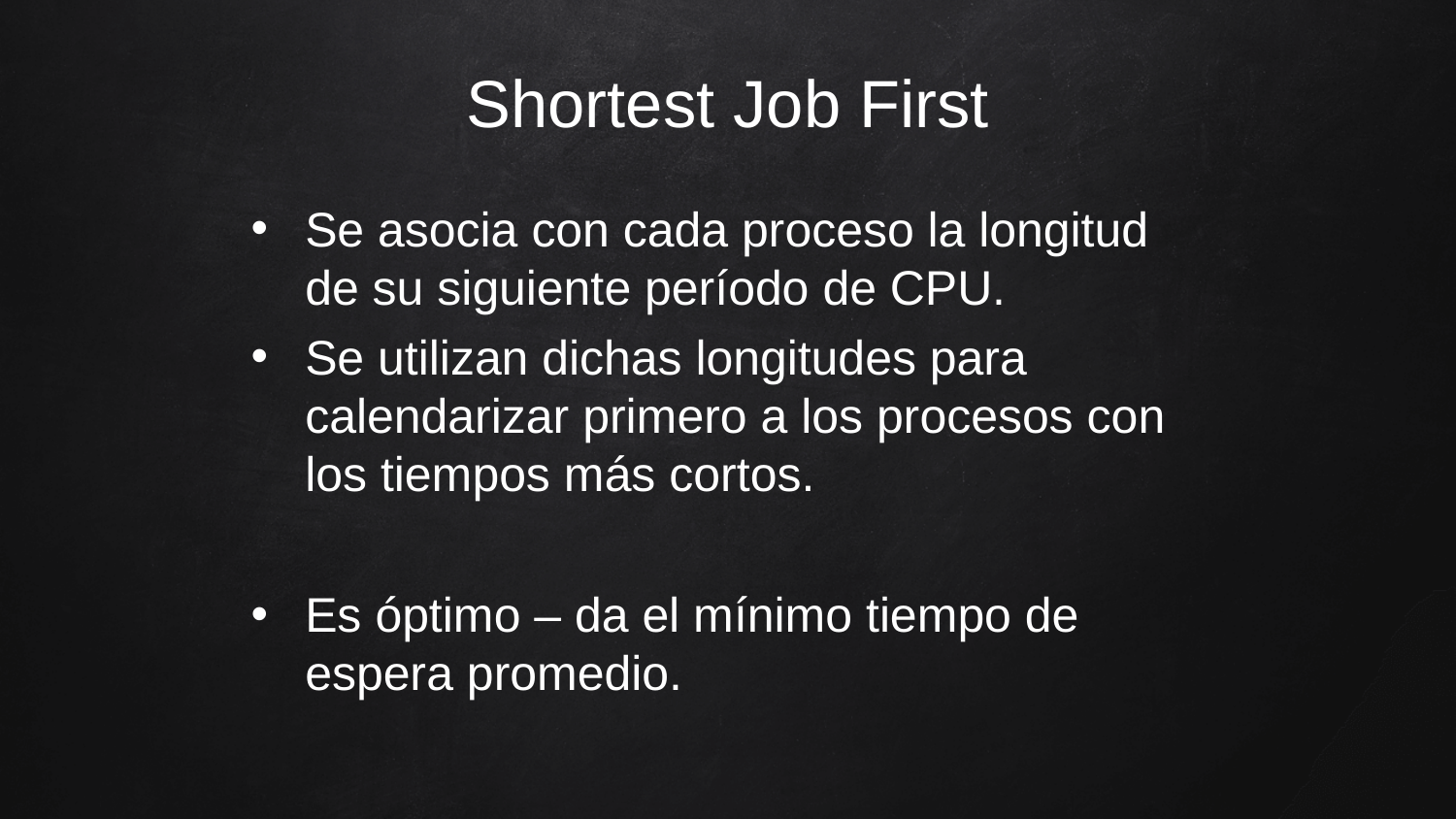

Shortest Job First
Se asocia con cada proceso la longitud de su siguiente período de CPU.
Se utilizan dichas longitudes para calendarizar primero a los procesos con los tiempos más cortos.

Es óptimo – da el mínimo tiempo de espera promedio.